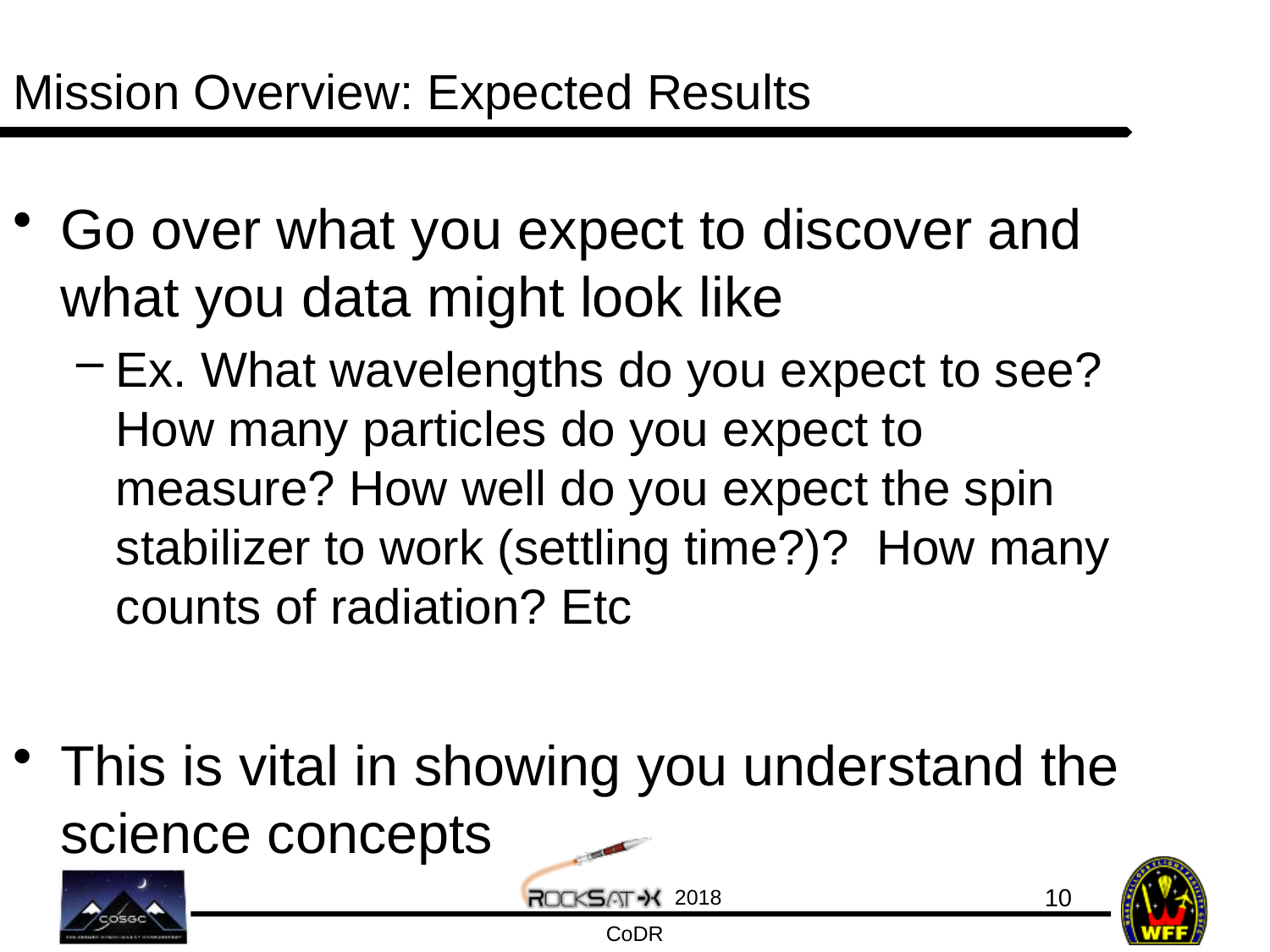

# Mission Overview: Expected Results
Go over what you expect to discover and what you data might look like
Ex. What wavelengths do you expect to see?  How many particles do you expect to measure? How well do you expect the spin stabilizer to work (settling time?)?  How many counts of radiation? Etc

This is vital in showing you understand the science concepts

10